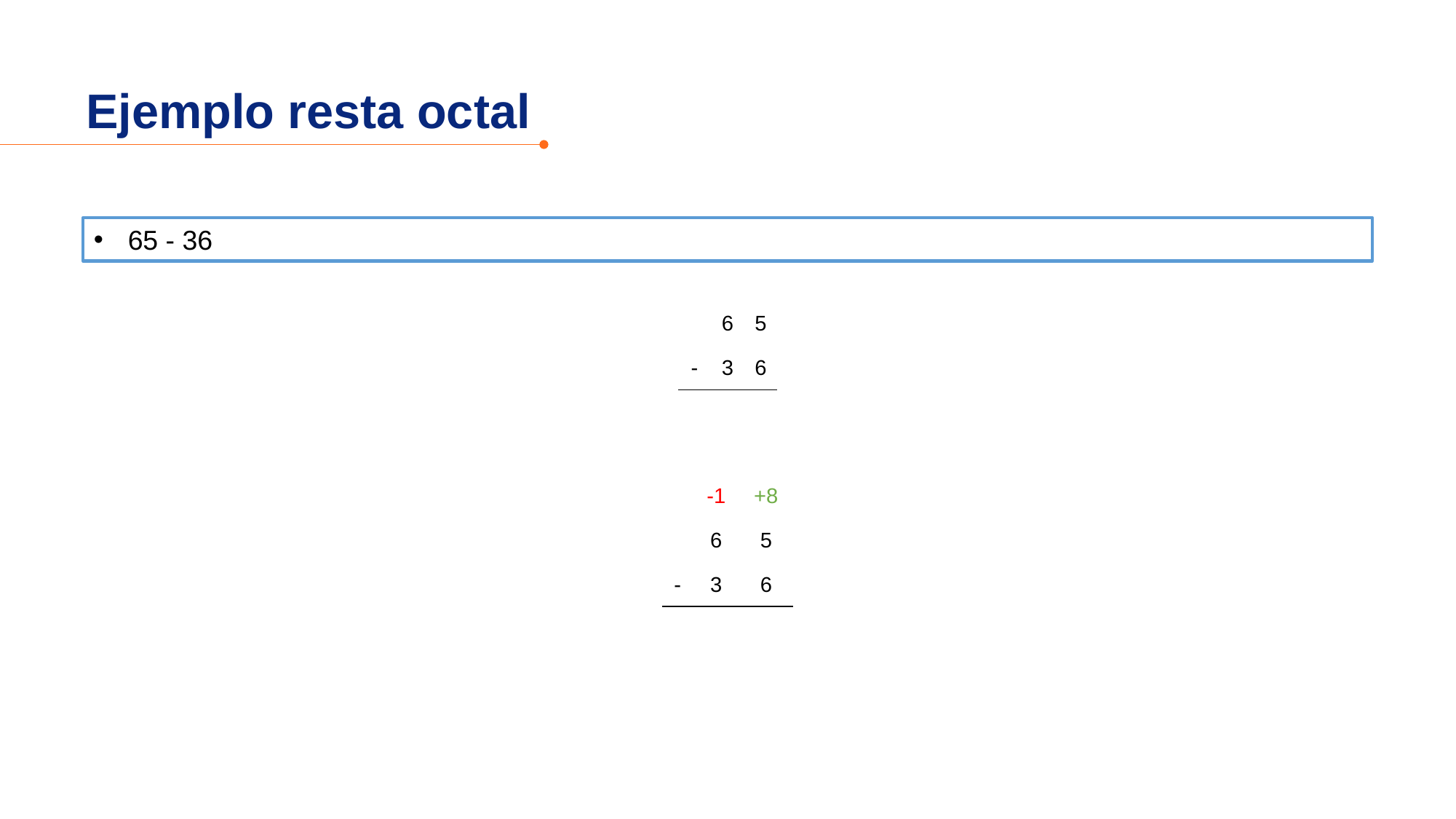

Ejemplo resta octal
65 - 36
|  | 6 | 5 |
| --- | --- | --- |
| - | 3 | 6 |
|  |  |  |
|  | -1 | +8 |
| --- | --- | --- |
|  | 6 | 5 |
| - | 3 | 6 |
|  |  |  |